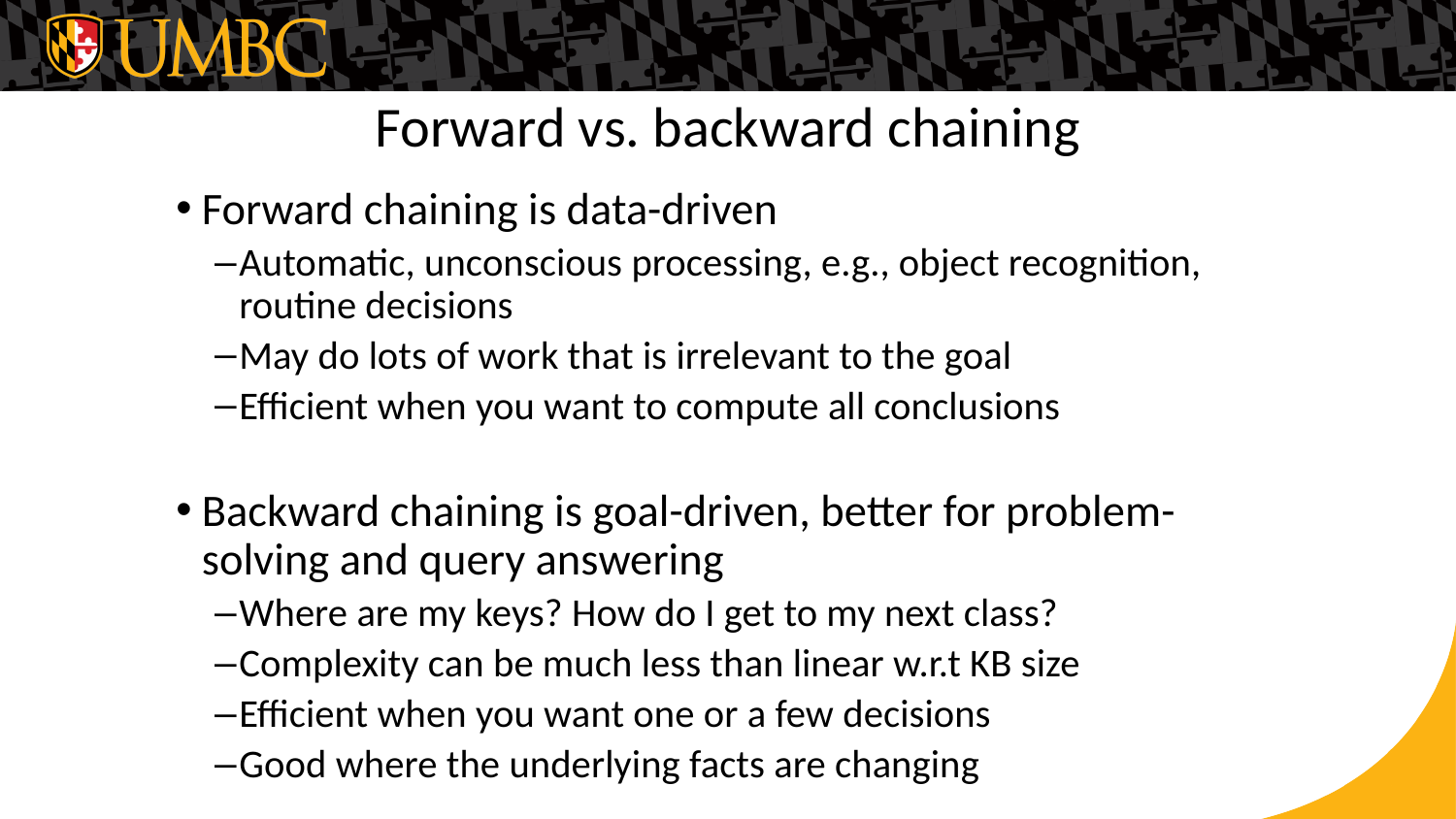

# Forward vs. backward chaining
Forward chaining is data-driven
Automatic, unconscious processing, e.g., object recognition, routine decisions
May do lots of work that is irrelevant to the goal
Efficient when you want to compute all conclusions

Backward chaining is goal-driven, better for problem-solving and query answering
Where are my keys? How do I get to my next class?
Complexity can be much less than linear w.r.t KB size
Efficient when you want one or a few decisions
Good where the underlying facts are changing